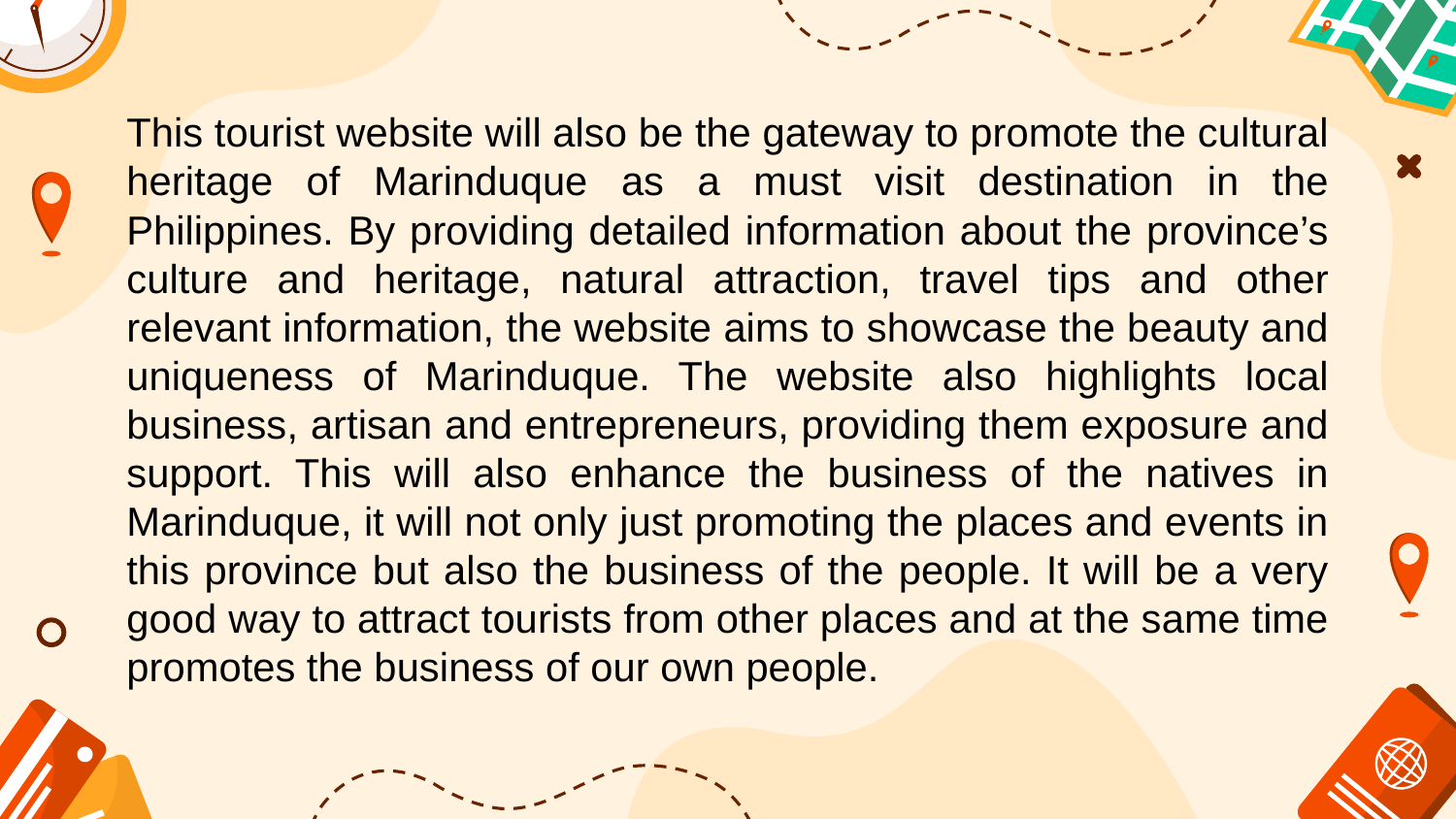

This tourist website will also be the gateway to promote the cultural heritage of Marinduque as a must visit destination in the Philippines. By providing detailed information about the province’s culture and heritage, natural attraction, travel tips and other relevant information, the website aims to showcase the beauty and uniqueness of Marinduque. The website also highlights local business, artisan and entrepreneurs, providing them exposure and support. This will also enhance the business of the natives in Marinduque, it will not only just promoting the places and events in this province but also the business of the people. It will be a very good way to attract tourists from other places and at the same time promotes the business of our own people.